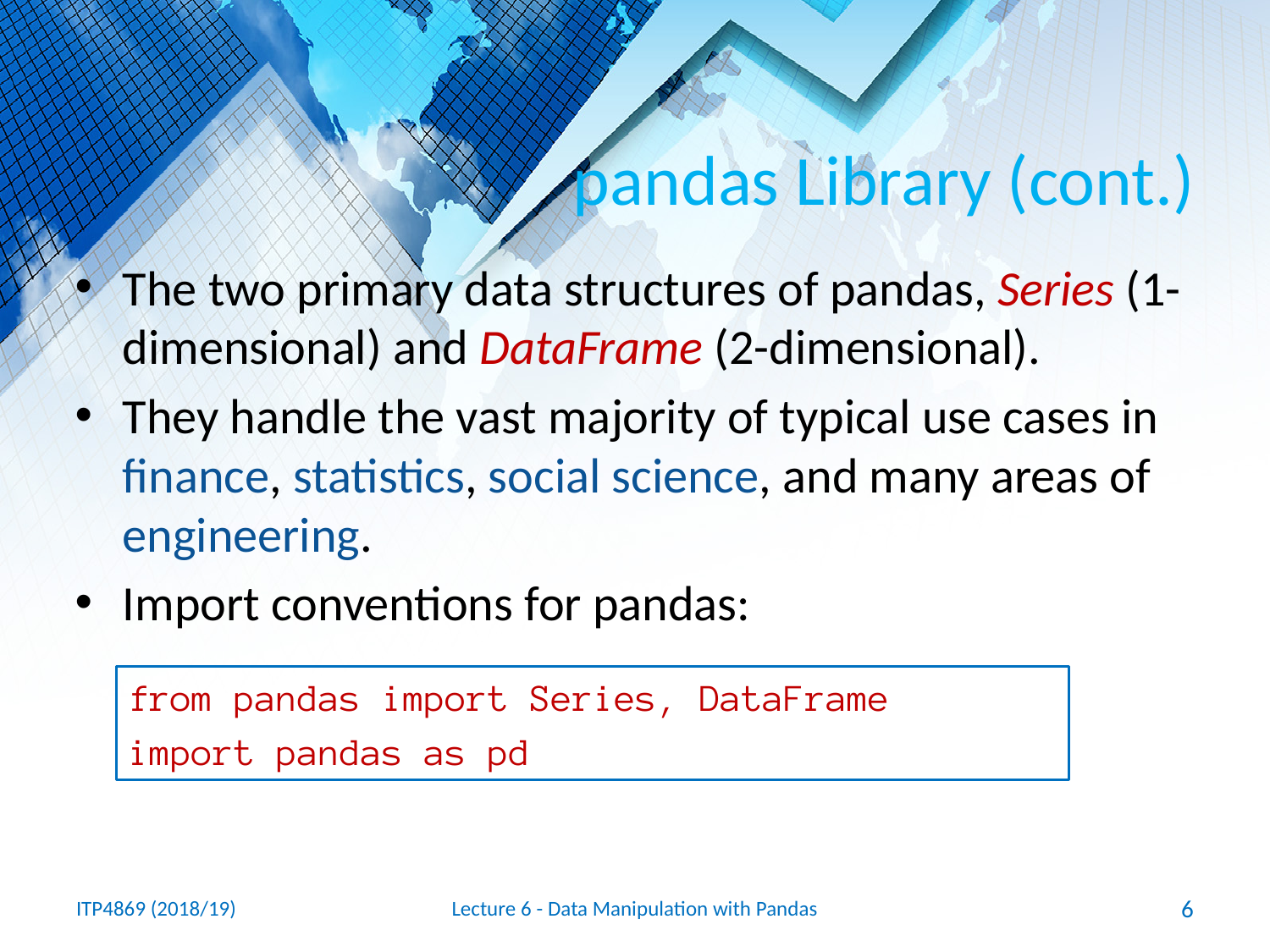

# pandas Library (cont.)
The two primary data structures of pandas, Series (1-dimensional) and DataFrame (2-dimensional).
They handle the vast majority of typical use cases in finance, statistics, social science, and many areas of engineering.
Import conventions for pandas:

from pandas import Series, DataFrame
import pandas as pd
ITP4869 (2018/19)
Lecture 6 - Data Manipulation with Pandas
6